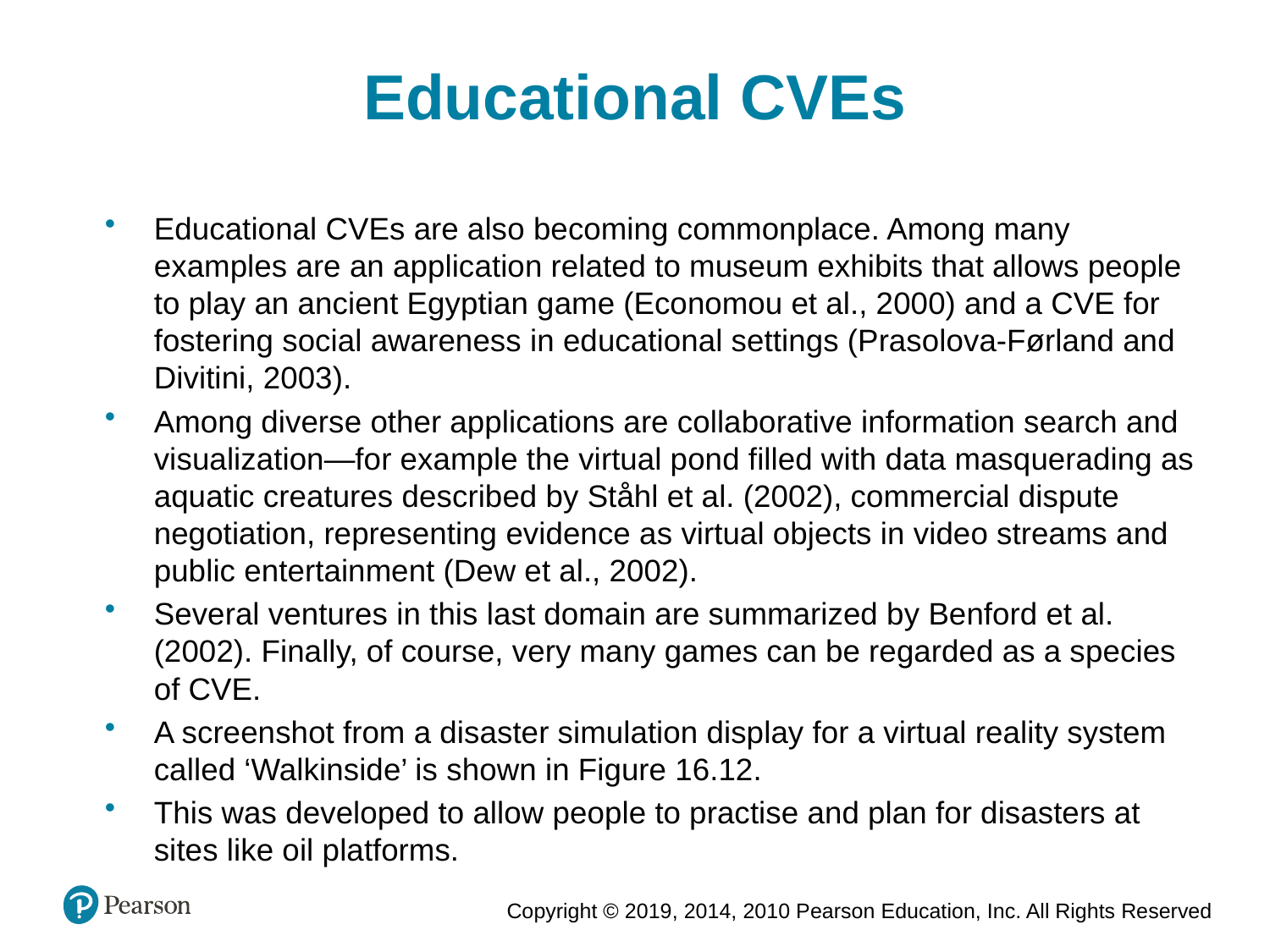

Educational CVEs
Educational CVEs are also becoming commonplace. Among many examples are an application related to museum exhibits that allows people to play an ancient Egyptian game (Economou et al., 2000) and a CVE for fostering social awareness in educational settings (Prasolova-Førland and Divitini, 2003).
Among diverse other applications are collaborative information search and visualization—for example the virtual pond filled with data masquerading as aquatic creatures described by Ståhl et al. (2002), commercial dispute negotiation, representing evidence as virtual objects in video streams and public entertainment (Dew et al., 2002).
Several ventures in this last domain are summarized by Benford et al. (2002). Finally, of course, very many games can be regarded as a species of CVE.
A screenshot from a disaster simulation display for a virtual reality system called ‘Walkinside’ is shown in Figure 16.12.
This was developed to allow people to practise and plan for disasters at sites like oil platforms.